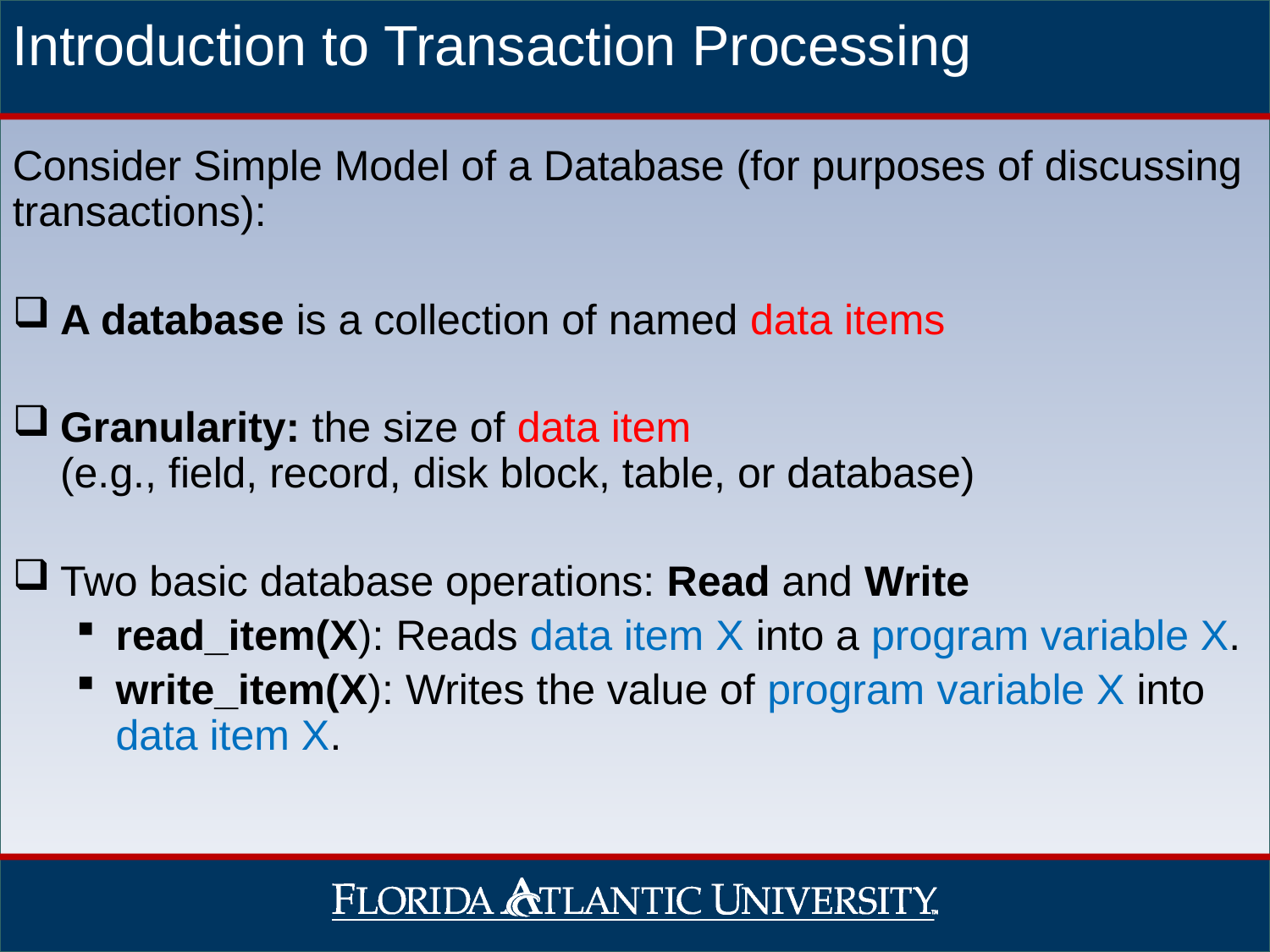

# Introduction to Transaction Processing
Consider Simple Model of a Database (for purposes of discussing transactions):

A database is a collection of named data items

Granularity: the size of data item
(e.g., field, record, disk block, table, or database)

Two basic database operations: Read and Write
read_item(X): Reads data item X into a program variable X.
write_item(X): Writes the value of program variable X into data item X.